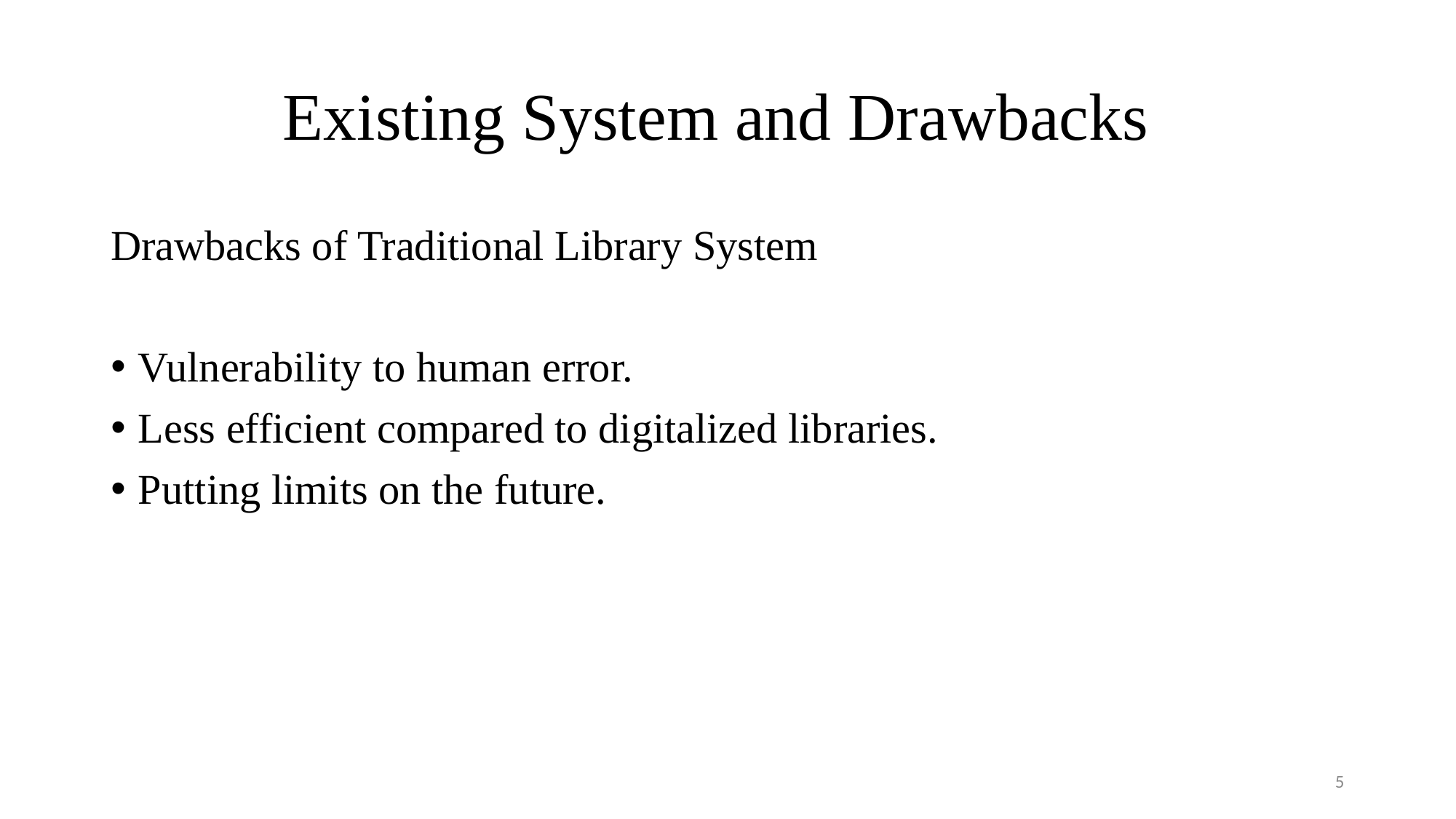

# Existing System and Drawbacks
Drawbacks of Traditional Library System

Vulnerability to human error.
Less efficient compared to digitalized libraries.
Putting limits on the future.

5